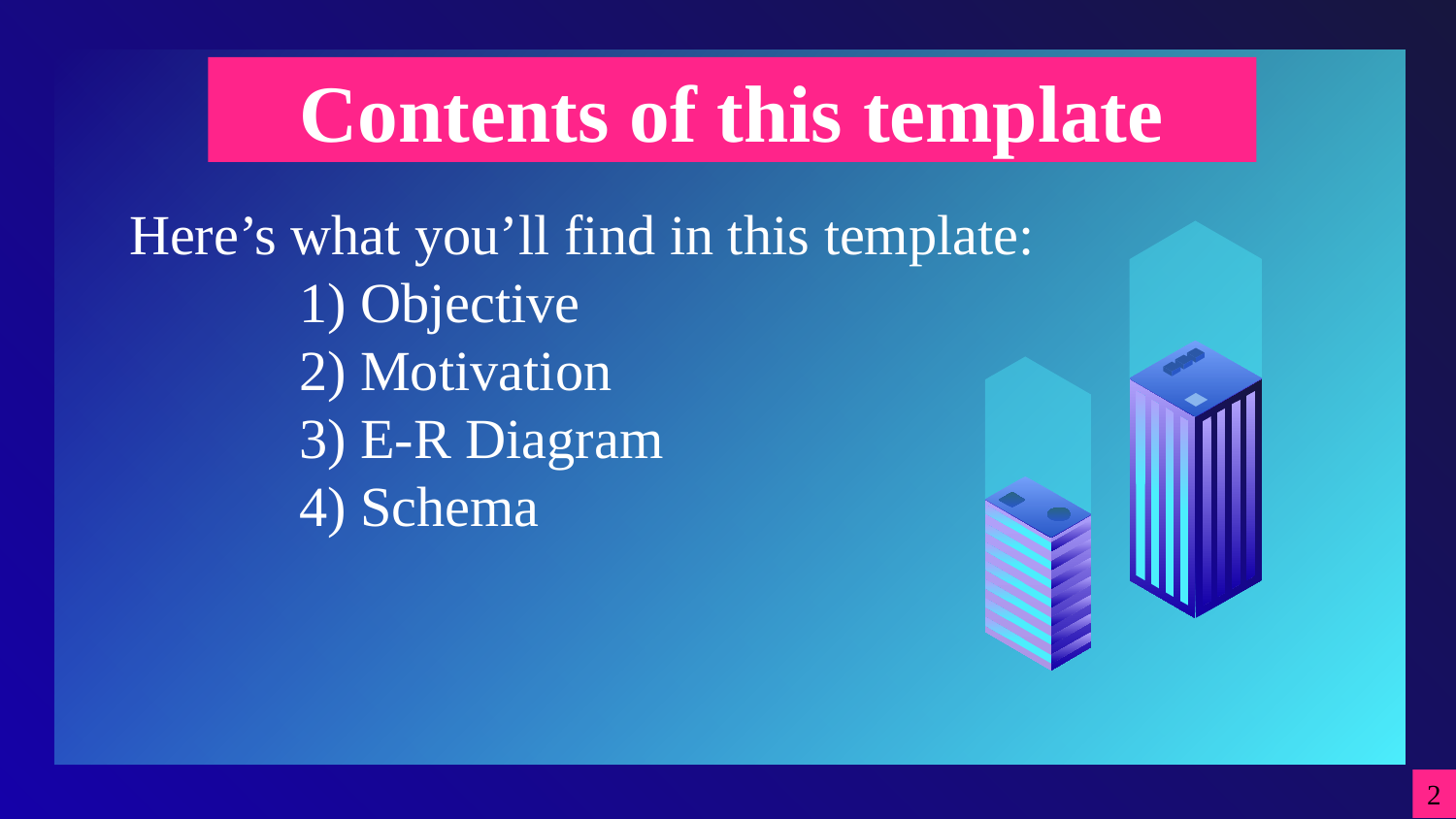

# Contents of this template
Here’s what you’ll find in this template:
	1) Objective
	2) Motivation
	3) E-R Diagram
	4) Schema

2